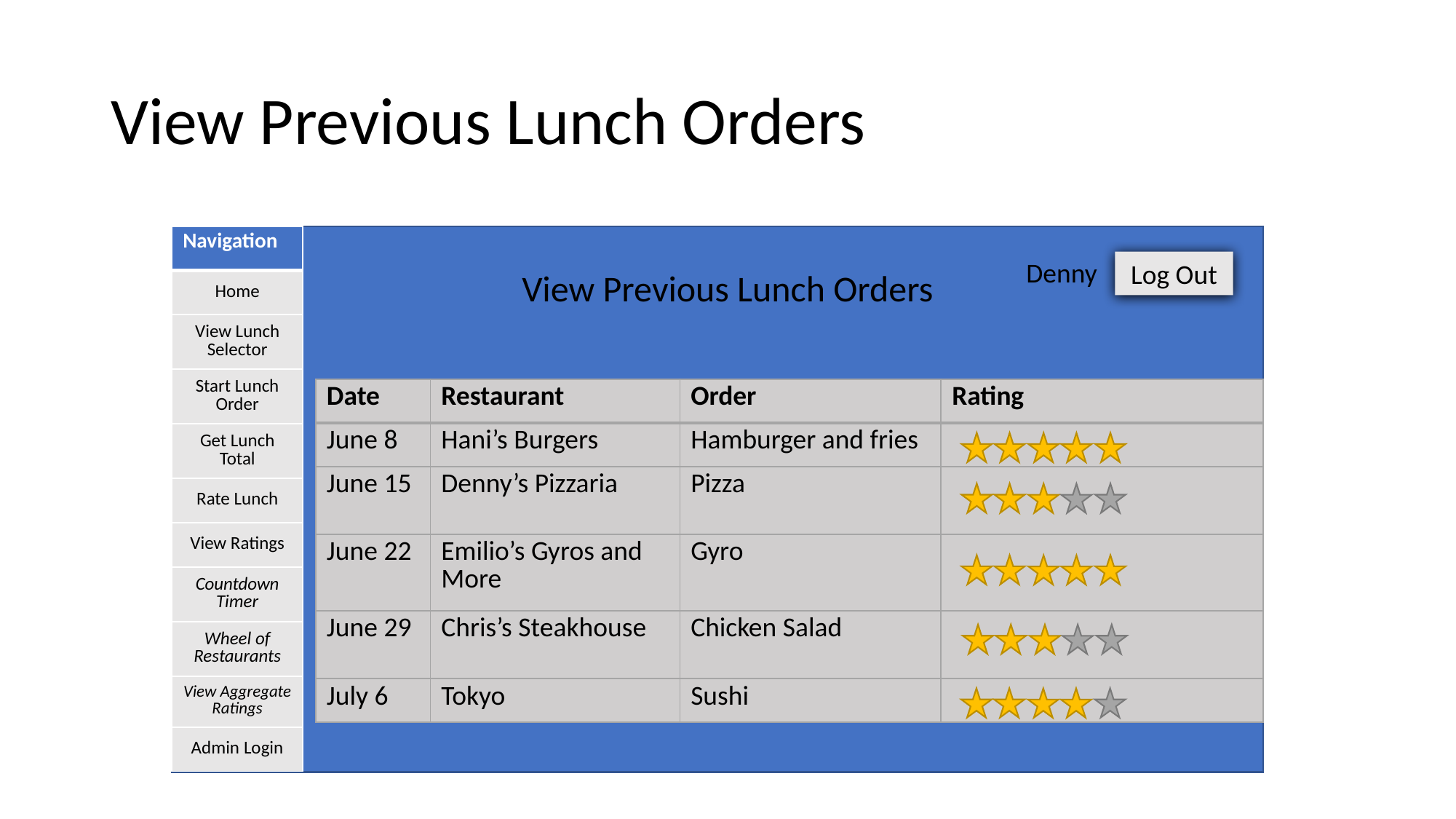

# View Previous Lunch Orders

| Navigation |
| --- |
| Home |
| View Lunch Selector |
| Start Lunch Order |
| Get Lunch Total |
| Rate Lunch |
| View Ratings |
| Countdown Timer |
| Wheel of Restaurants |
| View Aggregate Ratings |
| Admin Login |
Denny
Log Out
View Previous Lunch Orders
| Date | Restaurant | Order | Rating |
| --- | --- | --- | --- |
| June 8 | Hani’s Burgers | Hamburger and fries |  |
| June 15 | Denny’s Pizzaria | Pizza |  |
| June 22 | Emilio’s Gyros and More | Gyro |  |
| June 29 | Chris’s Steakhouse | Chicken Salad |  |
| July 6 | Tokyo | Sushi |  |